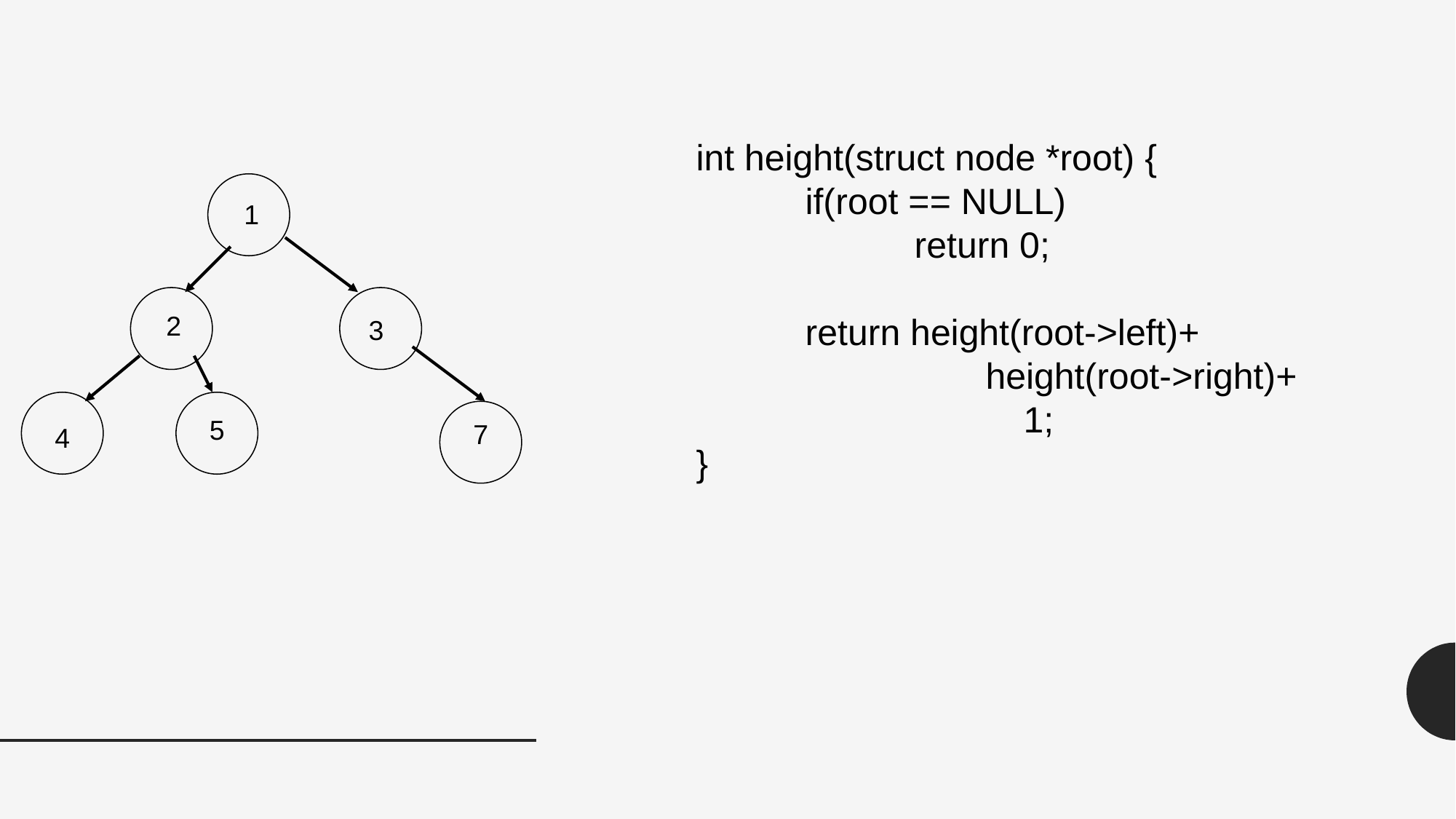

int height(struct node *root) {
	if(root == NULL)
		return 0;

	return height(root->left)+
		       height(root->right)+
			1;
}

1

2
3

5
7
4